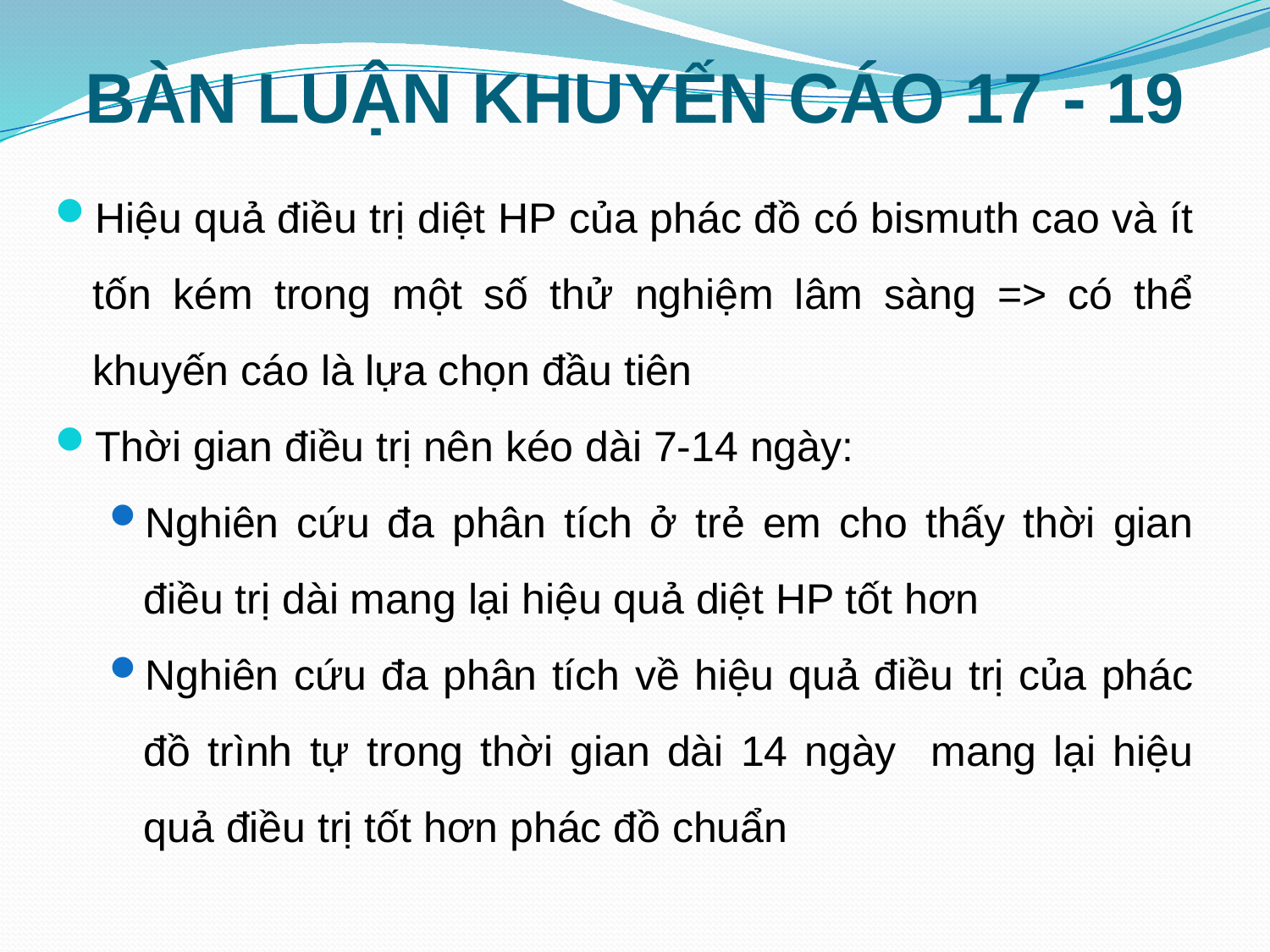

# BÀN LUẬN KHUYẾN CÁO 17 - 19
Hiệu quả điều trị diệt HP của phác đồ có bismuth cao và ít tốn kém trong một số thử nghiệm lâm sàng => có thể khuyến cáo là lựa chọn đầu tiên
Thời gian điều trị nên kéo dài 7-14 ngày:
Nghiên cứu đa phân tích ở trẻ em cho thấy thời gian điều trị dài mang lại hiệu quả diệt HP tốt hơn
Nghiên cứu đa phân tích về hiệu quả điều trị của phác đồ trình tự trong thời gian dài 14 ngày  mang lại hiệu quả điều trị tốt hơn phác đồ chuẩn